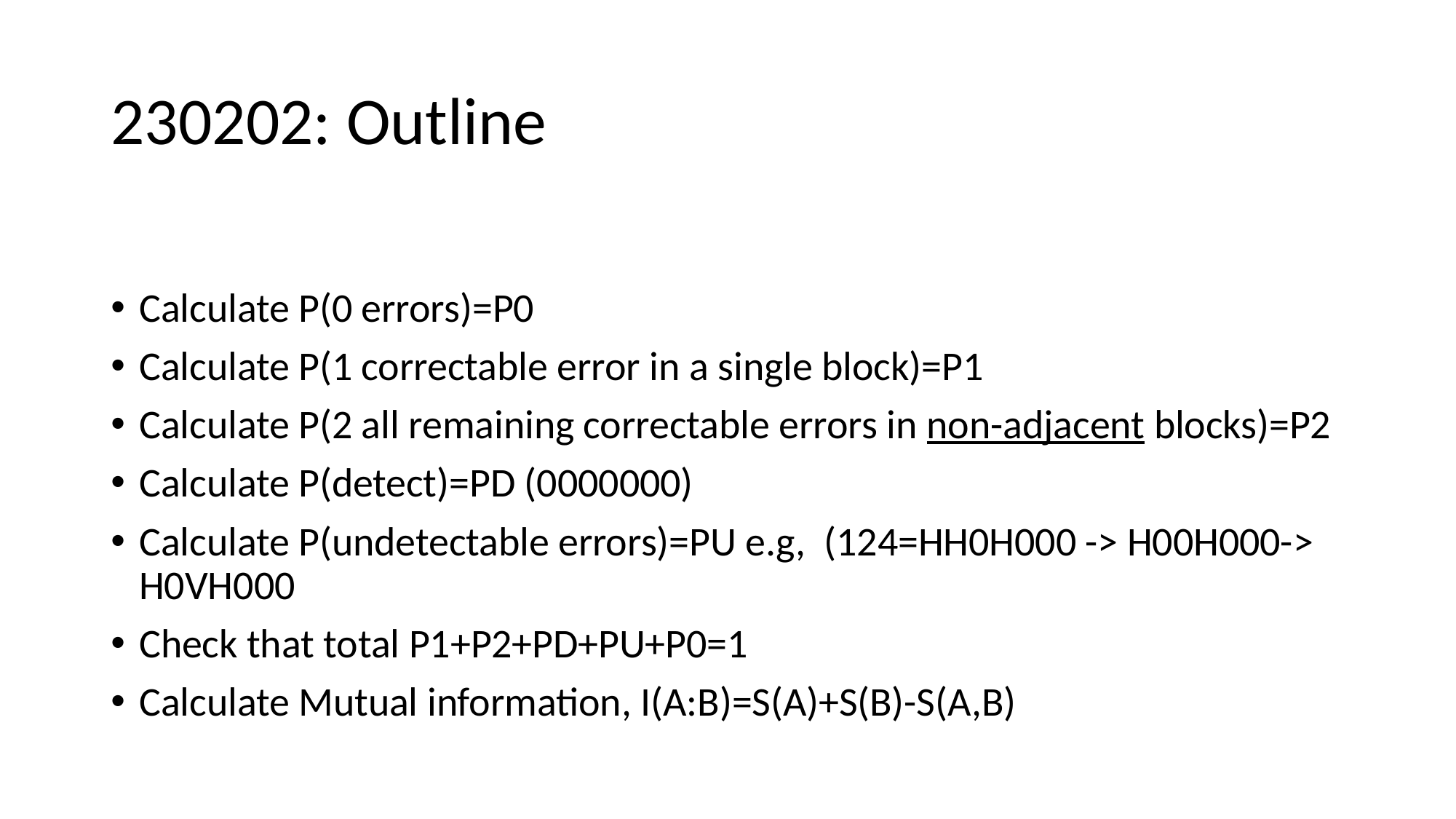

# 230202: Outline

Calculate P(0 errors)=P0
Calculate P(1 correctable error in a single block)=P1
Calculate P(2 all remaining correctable errors in non-adjacent blocks)=P2
Calculate P(detect)=PD (0000000)
Calculate P(undetectable errors)=PU e.g,  (124=HH0H000 -> H00H000-> H0VH000
Check that total P1+P2+PD+PU+P0=1
Calculate Mutual information, I(A:B)=S(A)+S(B)-S(A,B)